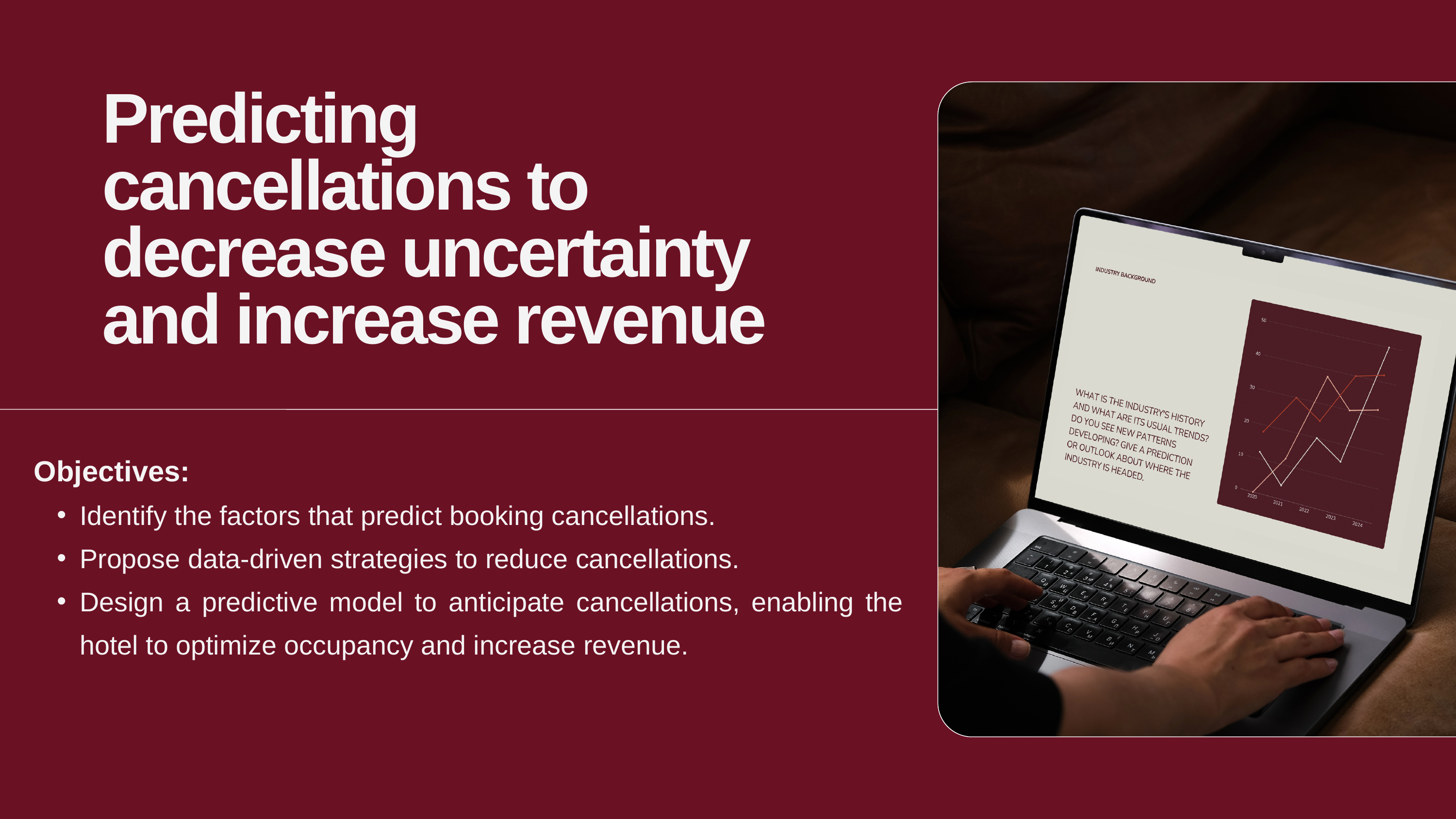

Predicting cancellations to decrease uncertainty and increase revenue

Objectives:
Identify the factors that predict booking cancellations.
Propose data-driven strategies to reduce cancellations.
Design a predictive model to anticipate cancellations, enabling the hotel to optimize occupancy and increase revenue.